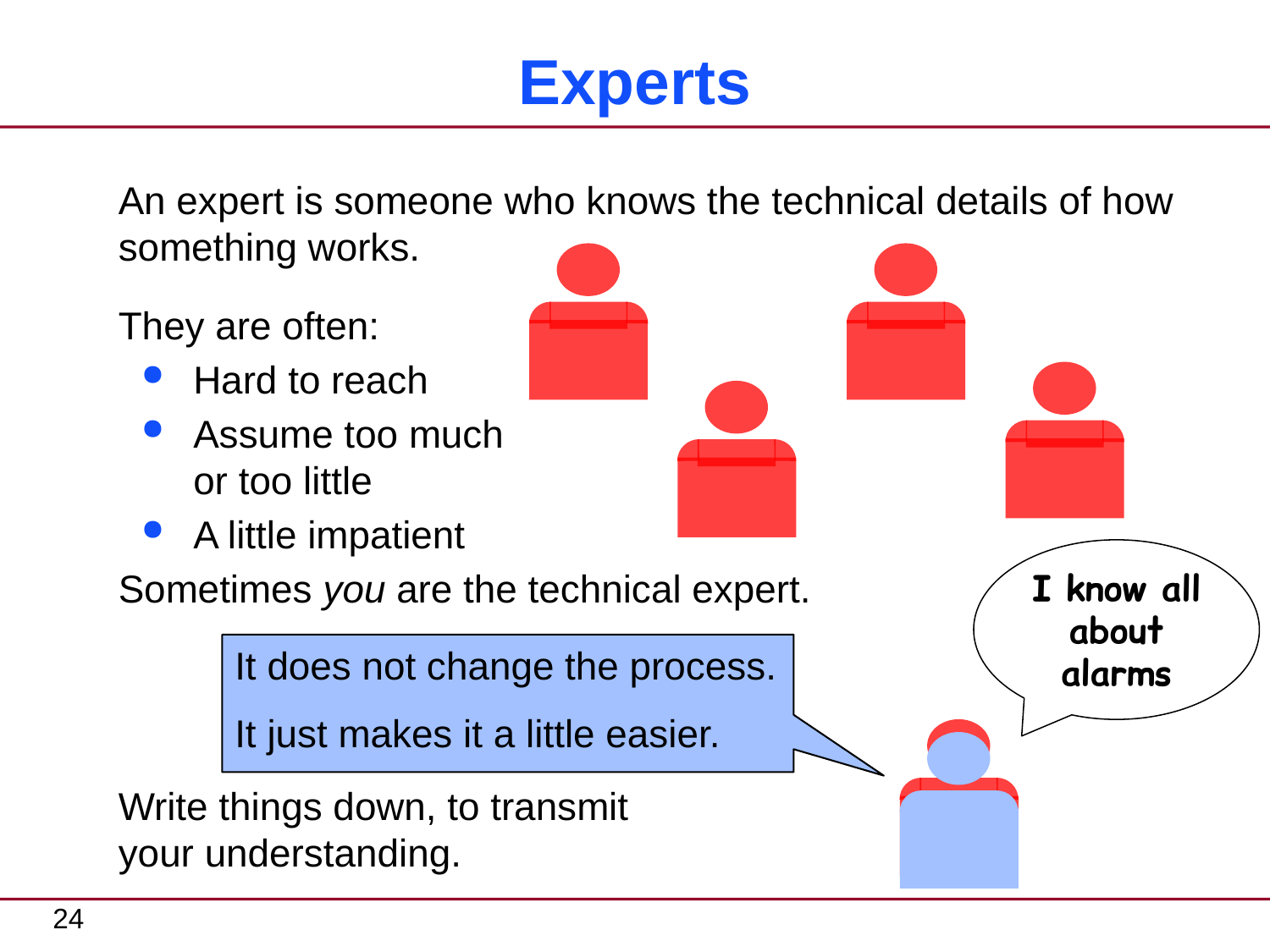

# Experts
An expert is someone who knows the technical details of how something works.

They are often:
Hard to reach
Assume too much
or too little
A little impatient
Sometimes you are the technical expert.

Write things down, to transmit
your understanding.

I know all about alarms
It does not change the process.

It just makes it a little easier.